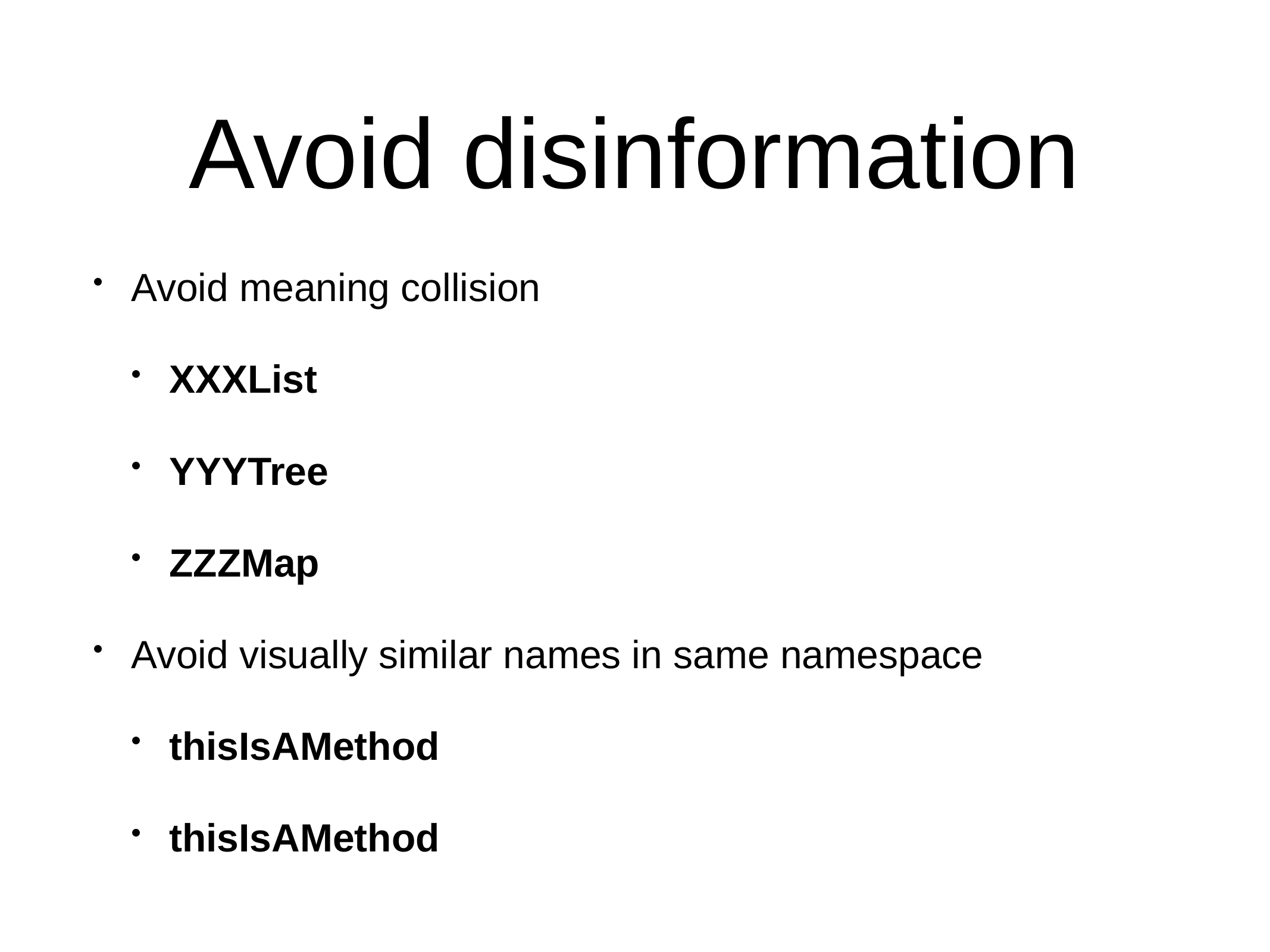

# Avoid disinformation
Avoid meaning collision
XXXList
YYYTree
ZZZMap
Avoid visually similar names in same namespace
thisIsAMethod
thisIsAMethod